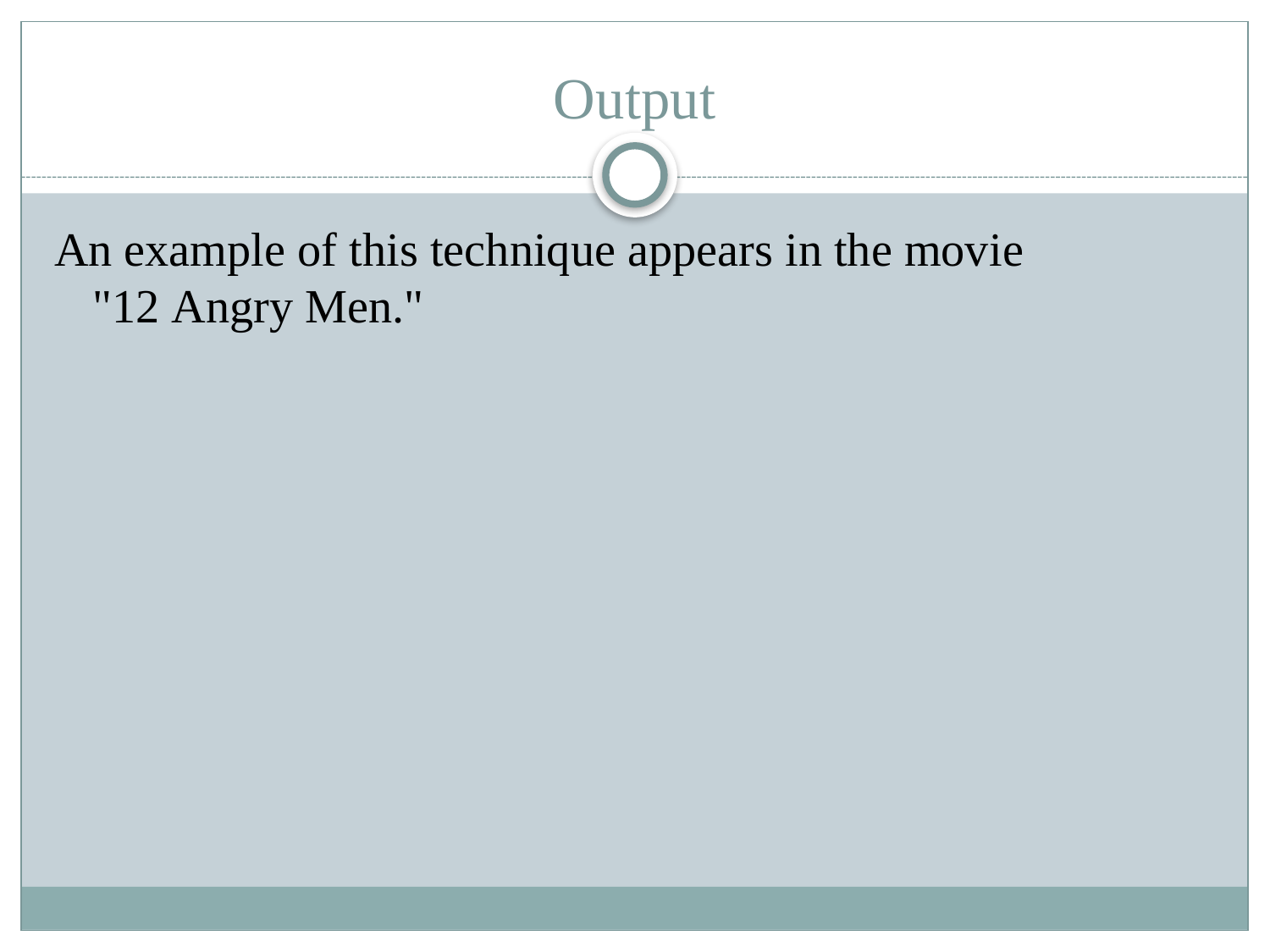

# Output
An example of this technique appears in the movie "12 Angry Men."